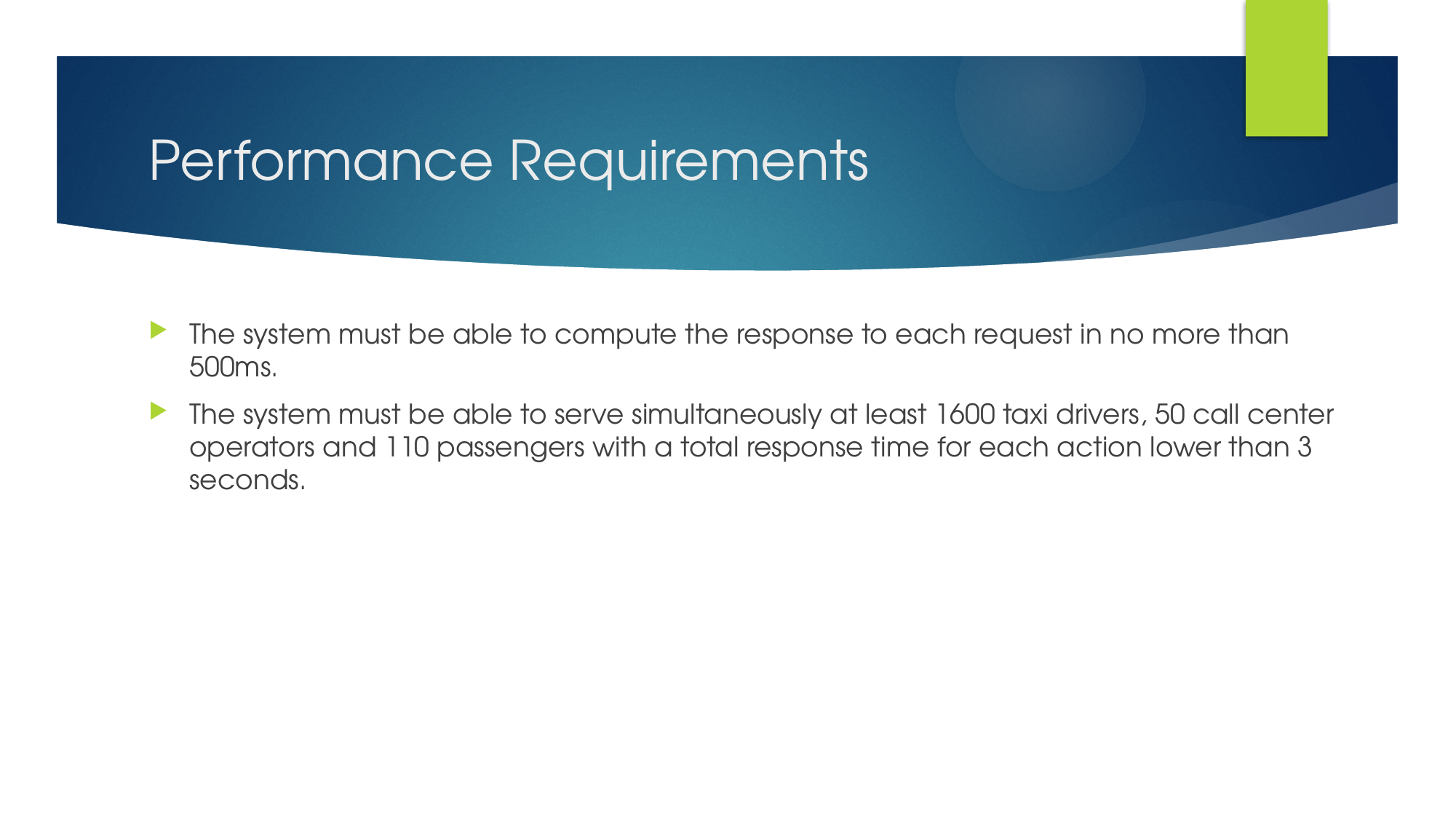

# Performance Requirements
The system must be able to compute the response to each request in no more than 500ms.
The system must be able to serve simultaneously at least 1600 taxi drivers, 50 call center operators and 110 passengers with a total response time for each action lower than 3 seconds.